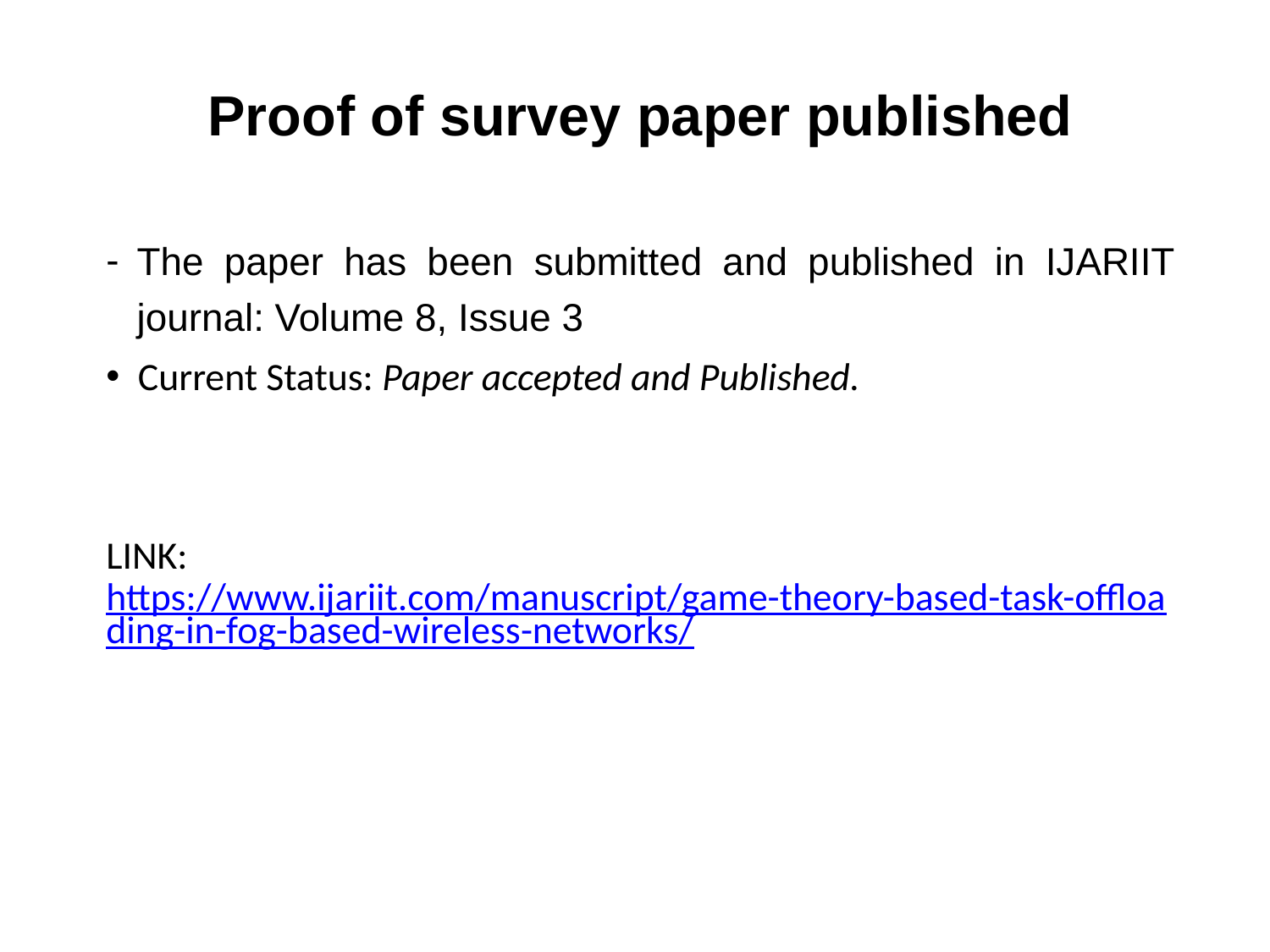

Proof of survey paper published
The paper has been submitted and published in IJARIIT journal: Volume 8, Issue 3
Current Status: Paper accepted and Published.

LINK: https://www.ijariit.com/manuscript/game-theory-based-task-offloading-in-fog-based-wireless-networks/
9